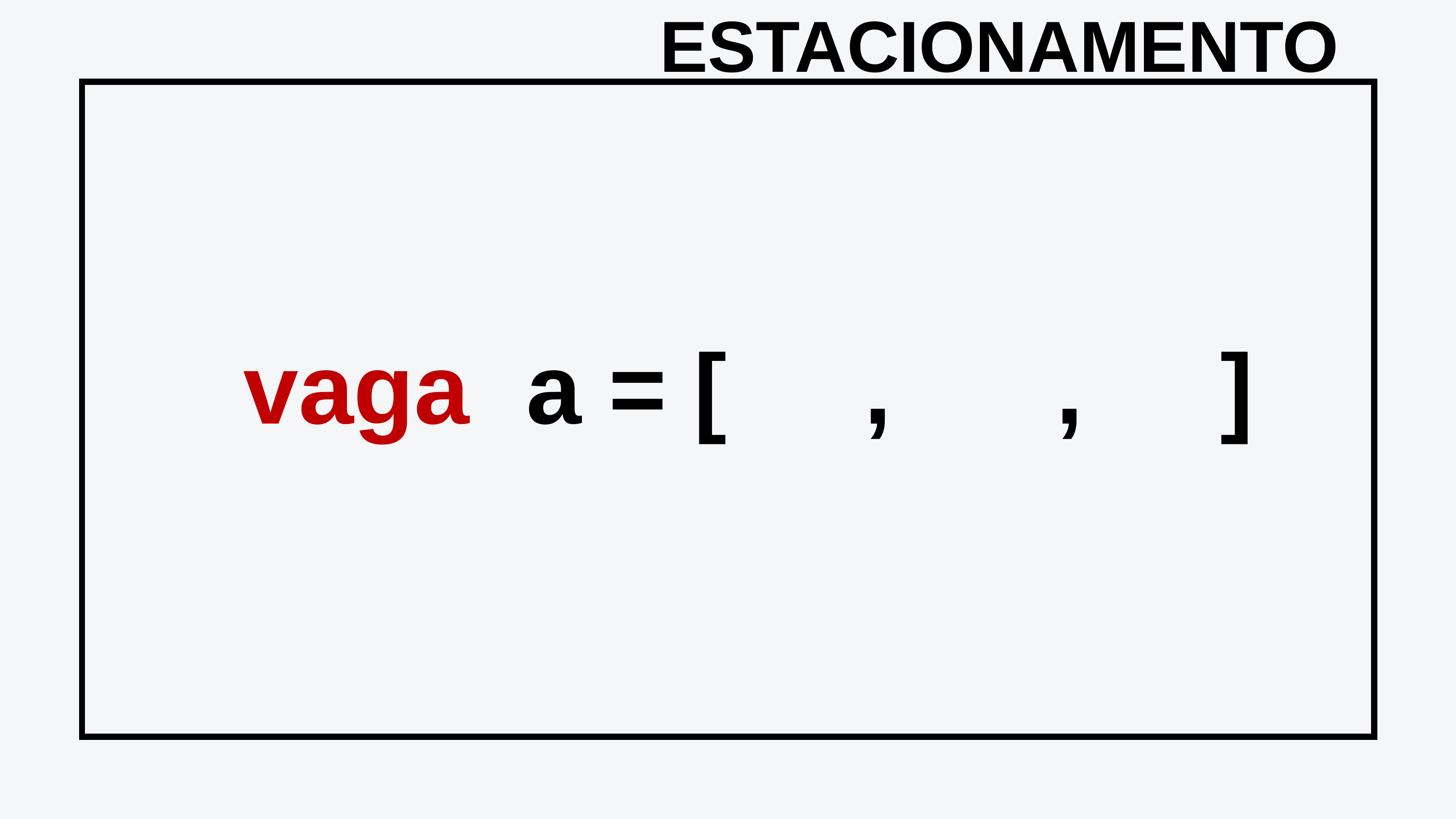

ESTACIONAMENTO

vaga
a = [     ,      ,     ]